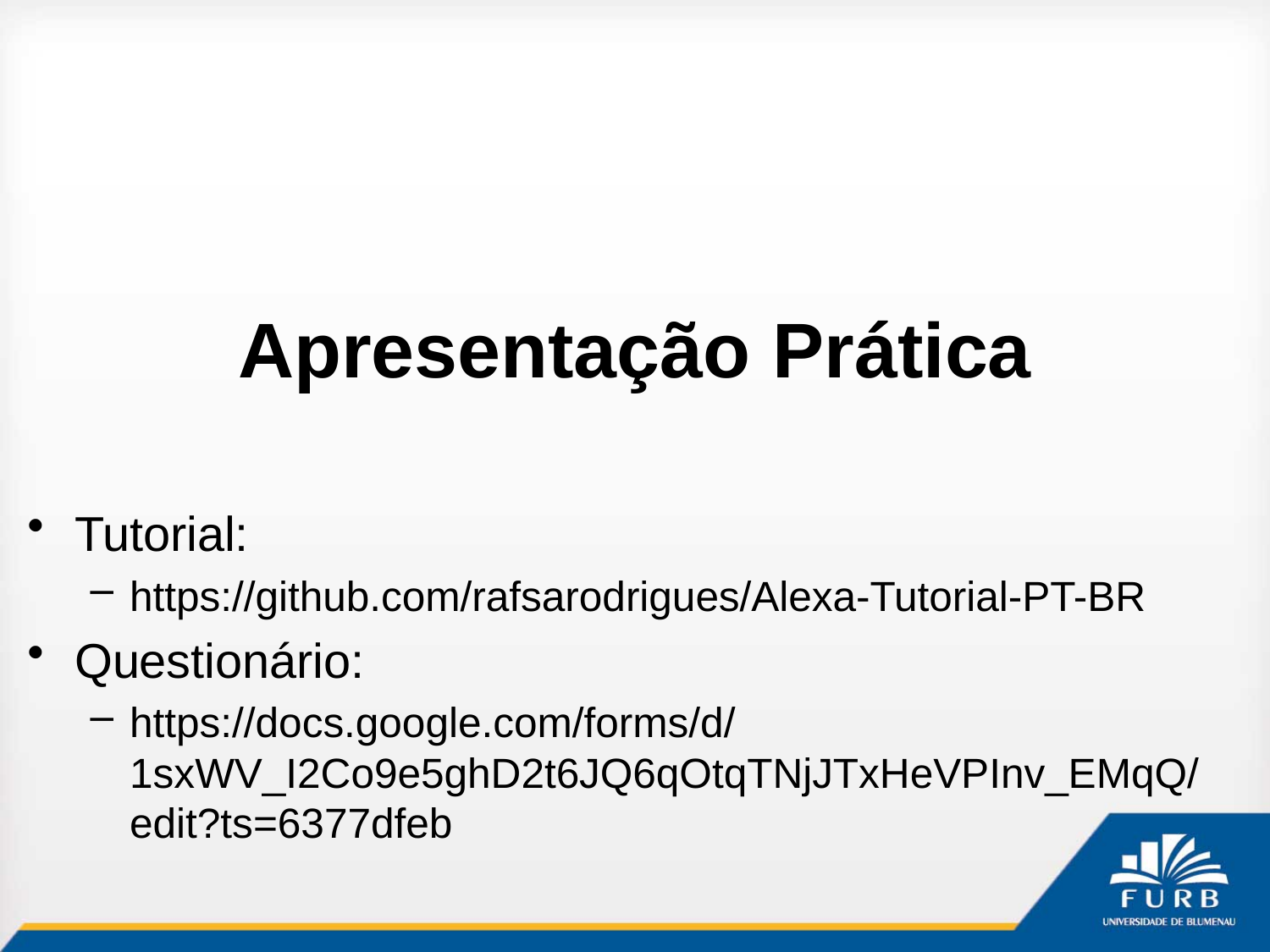

# Apresentação Prática
Tutorial:
https://github.com/rafsarodrigues/Alexa-Tutorial-PT-BR
Questionário:
https://docs.google.com/forms/d/1sxWV_I2Co9e5ghD2t6JQ6qOtqTNjJTxHeVPInv_EMqQ/edit?ts=6377dfeb